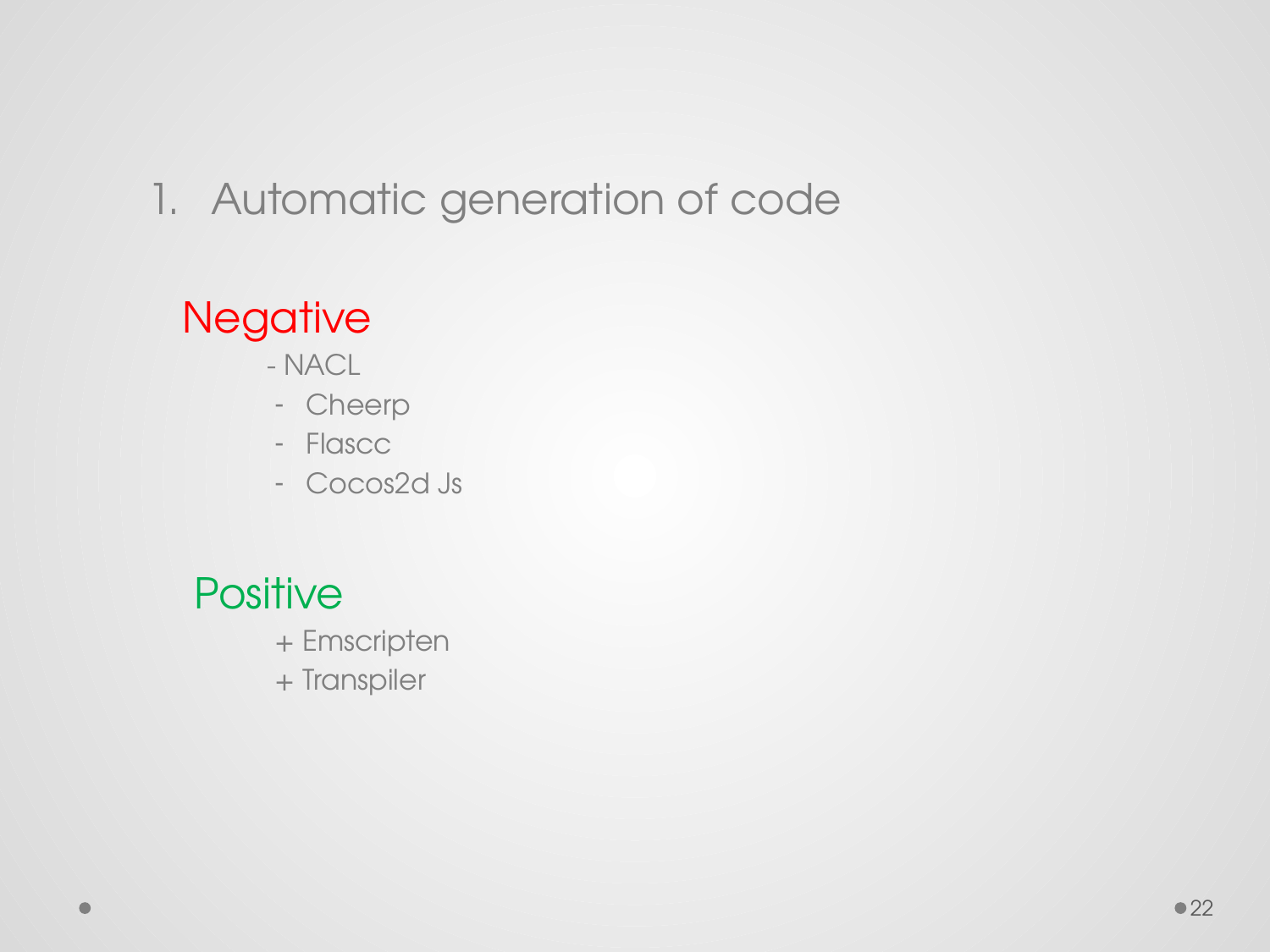

# Comparative approach
Automatic generation of code

   Negative
 - NACL
Cheerp
Flascc
Cocos2d Js

    Positive
+ Emscripten
+ Transpiler
22